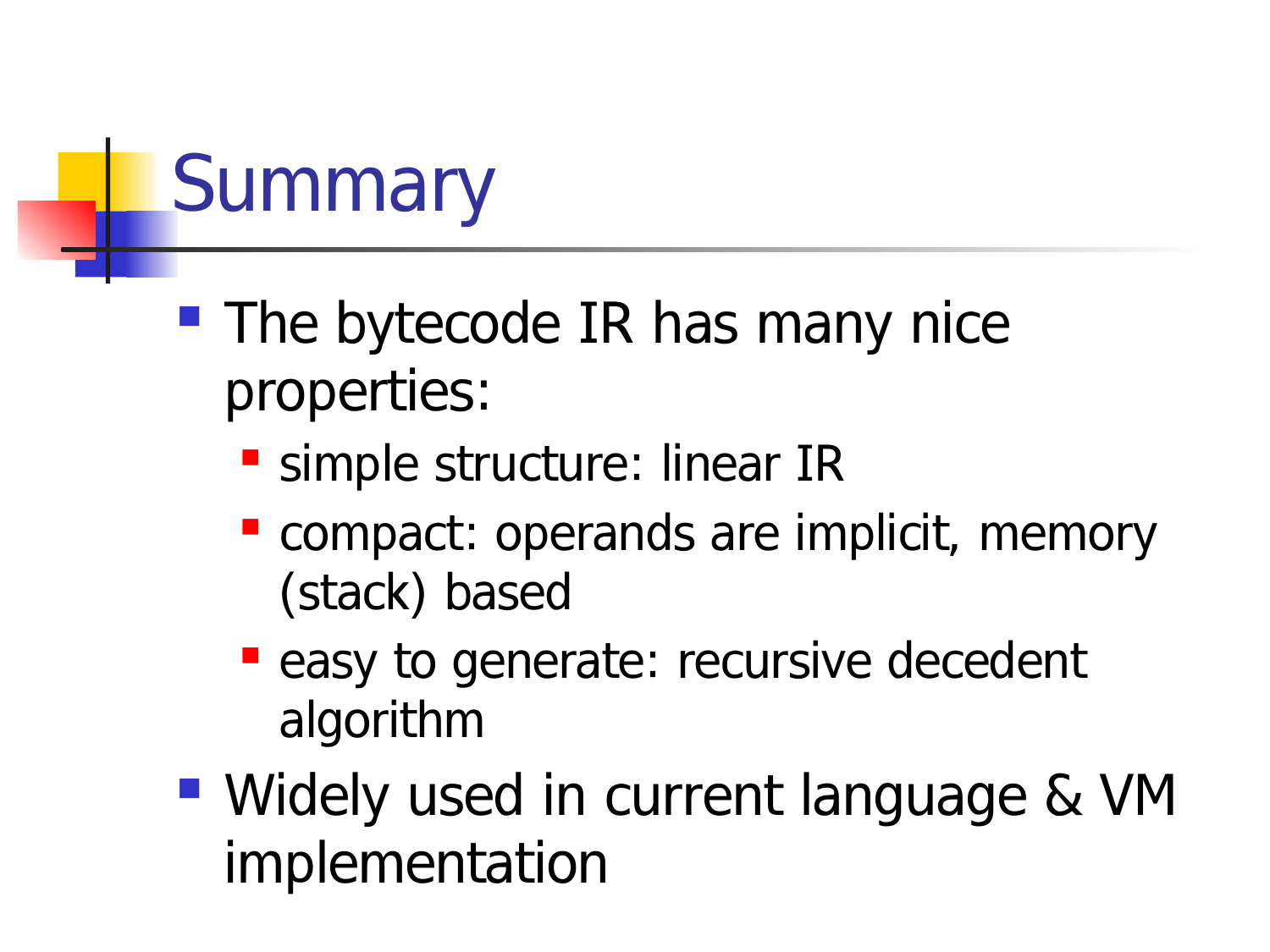

# Summary
The bytecode IR has many nice properties:
simple structure: linear IR
compact: operands are implicit, memory (stack) based
easy to generate: recursive decedent algorithm
Widely used in current language & VM implementation